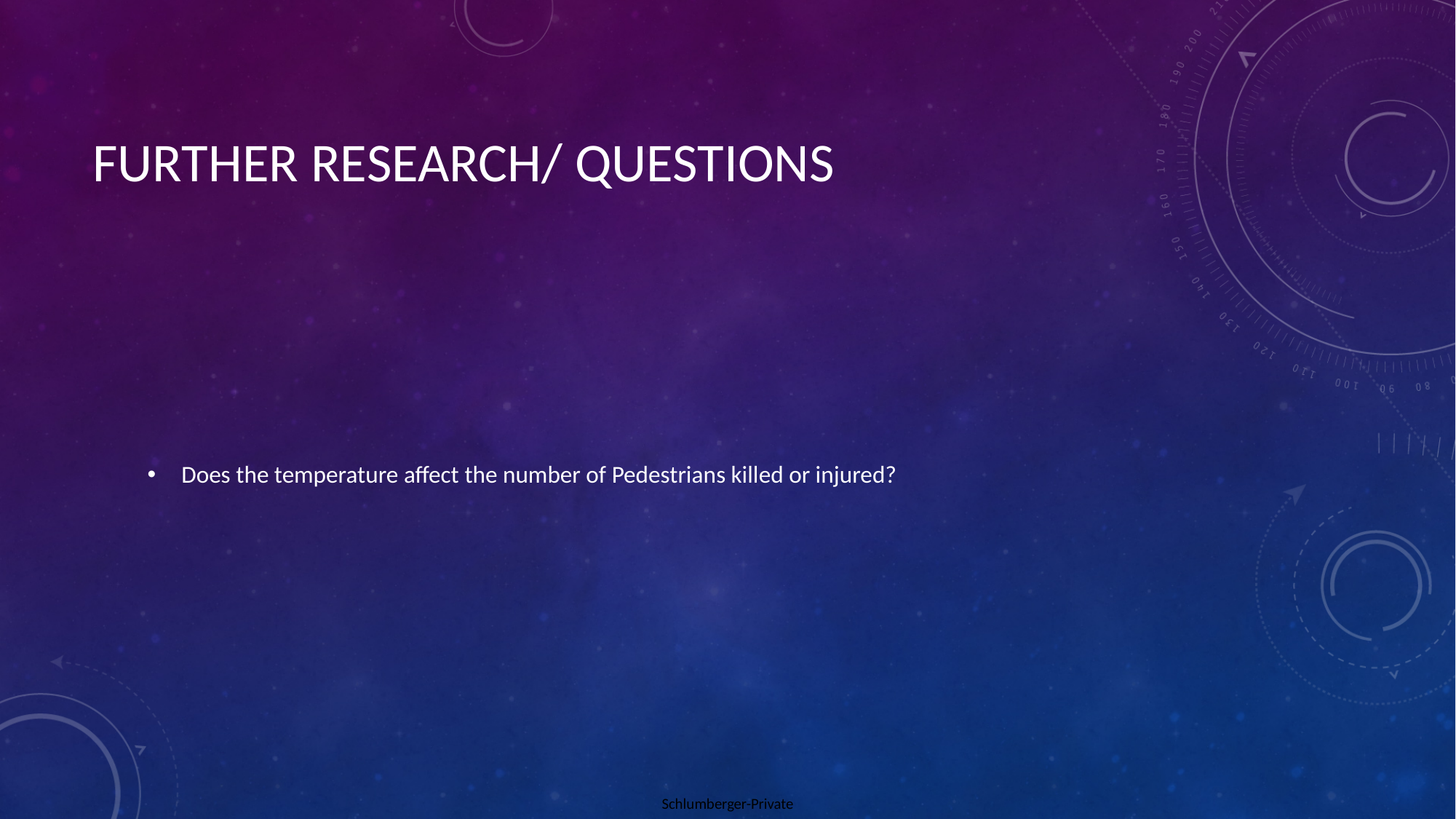

# FurTher RESearch/ questions
Does the temperature affect the number of Pedestrians killed or injured?